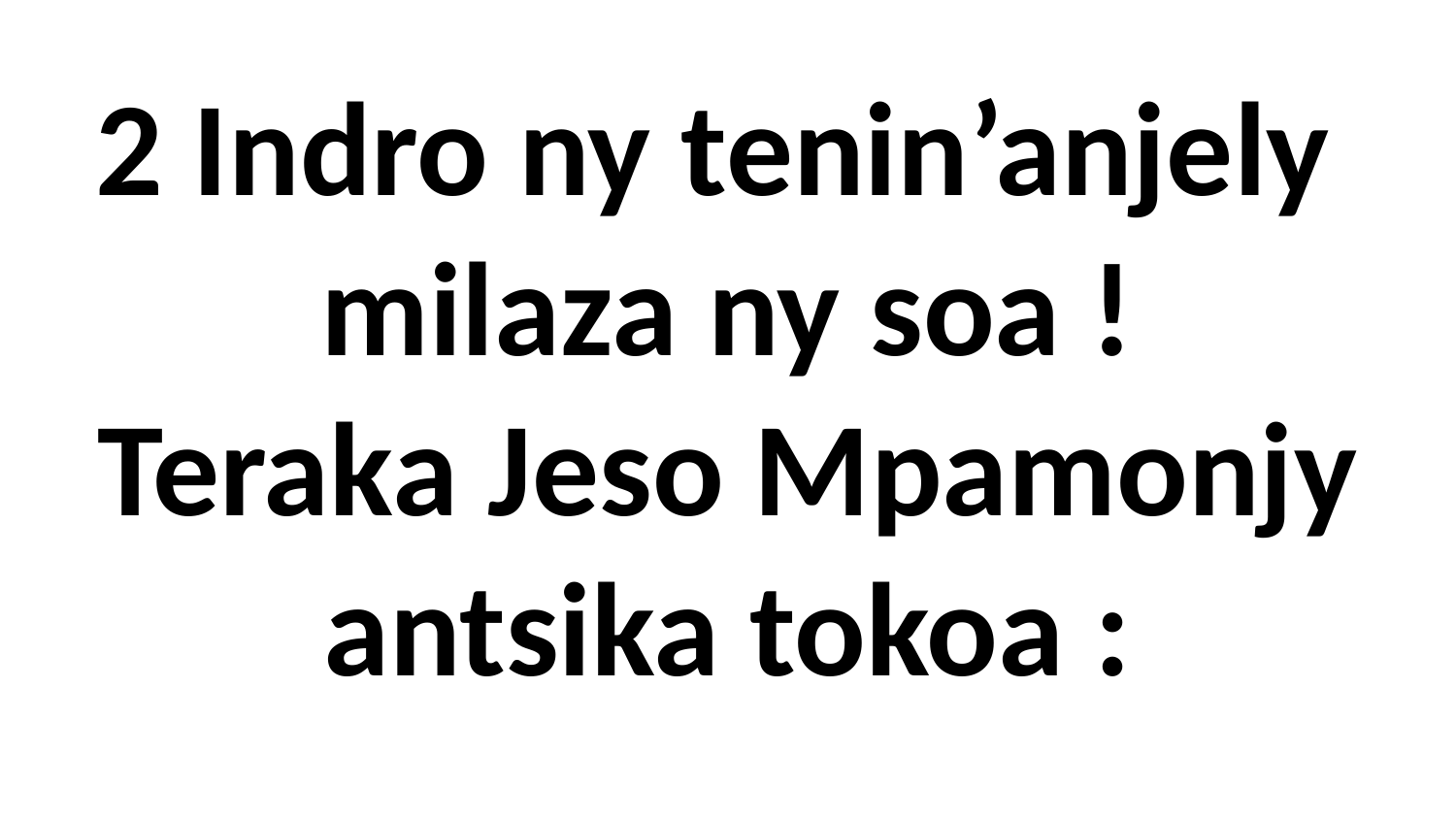

# 2 Indro ny tenin’anjely milaza ny soa ! Teraka Jeso Mpamonjy antsika tokoa :